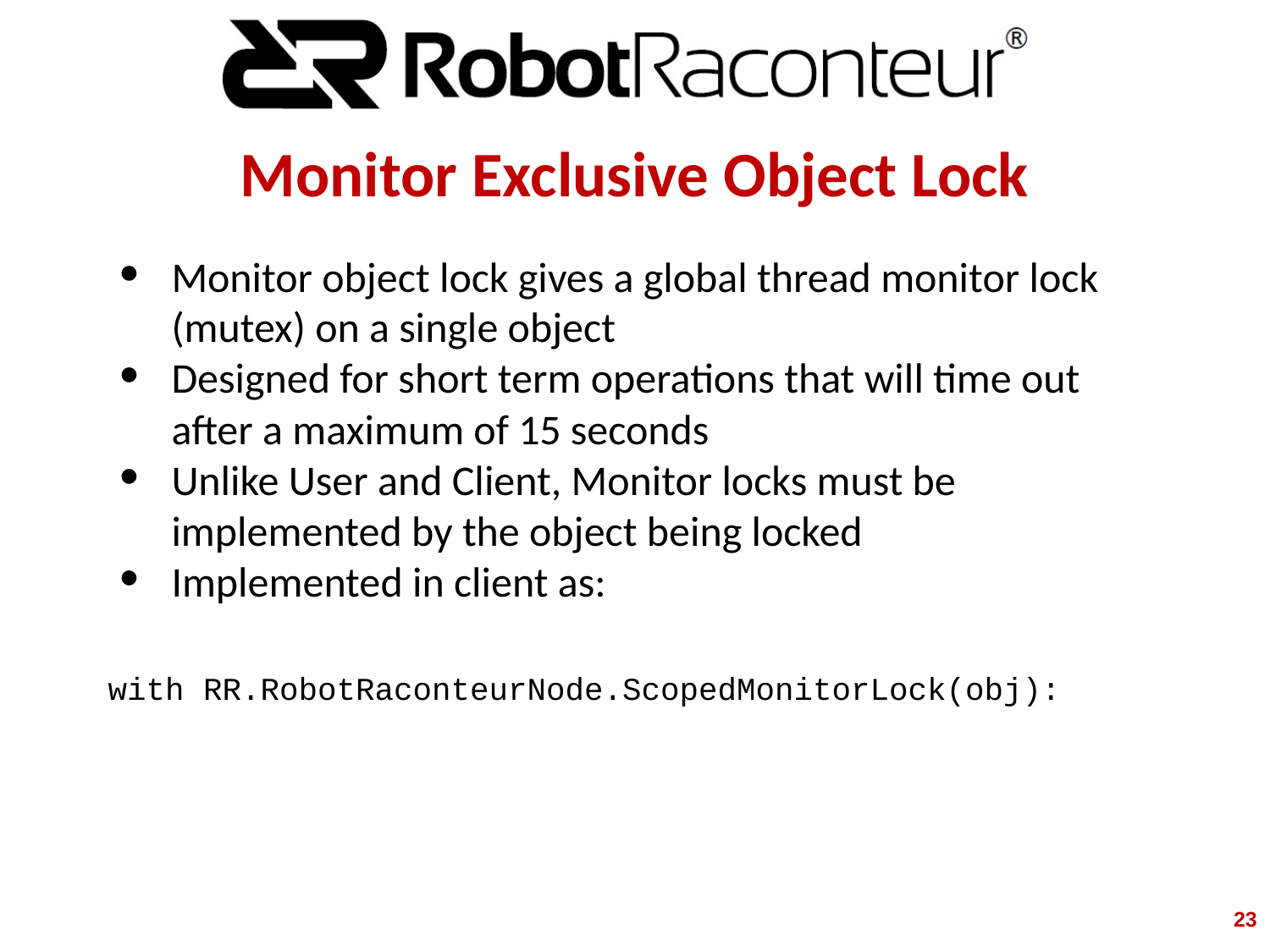

# Monitor Exclusive Object Lock
Monitor object lock gives a global thread monitor lock (mutex) on a single object
Designed for short term operations that will time out after a maximum of 15 seconds
Unlike User and Client, Monitor locks must be implemented by the object being locked
Implemented in client as:

with RR.RobotRaconteurNode.ScopedMonitorLock(obj):
23